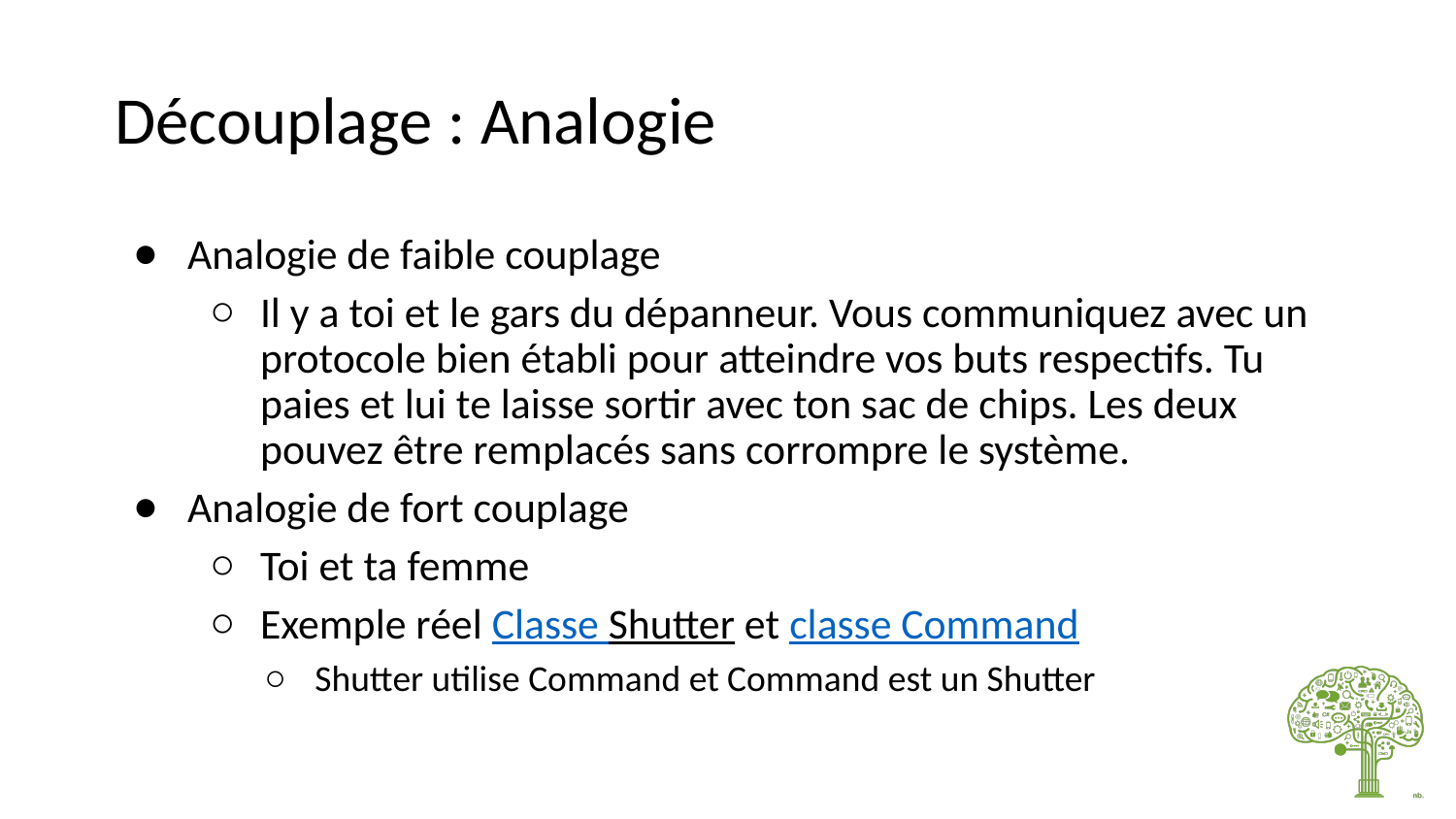

# Découplage : Analogie
Analogie de faible couplage
Il y a toi et le gars du dépanneur. Vous communiquez avec un protocole bien établi pour atteindre vos buts respectifs. Tu paies et lui te laisse sortir avec ton sac de chips. Les deux pouvez être remplacés sans corrompre le système.
Analogie de fort couplage
Toi et ta femme
Exemple réel Classe Shutter et classe Command
Shutter utilise Command et Command est un Shutter